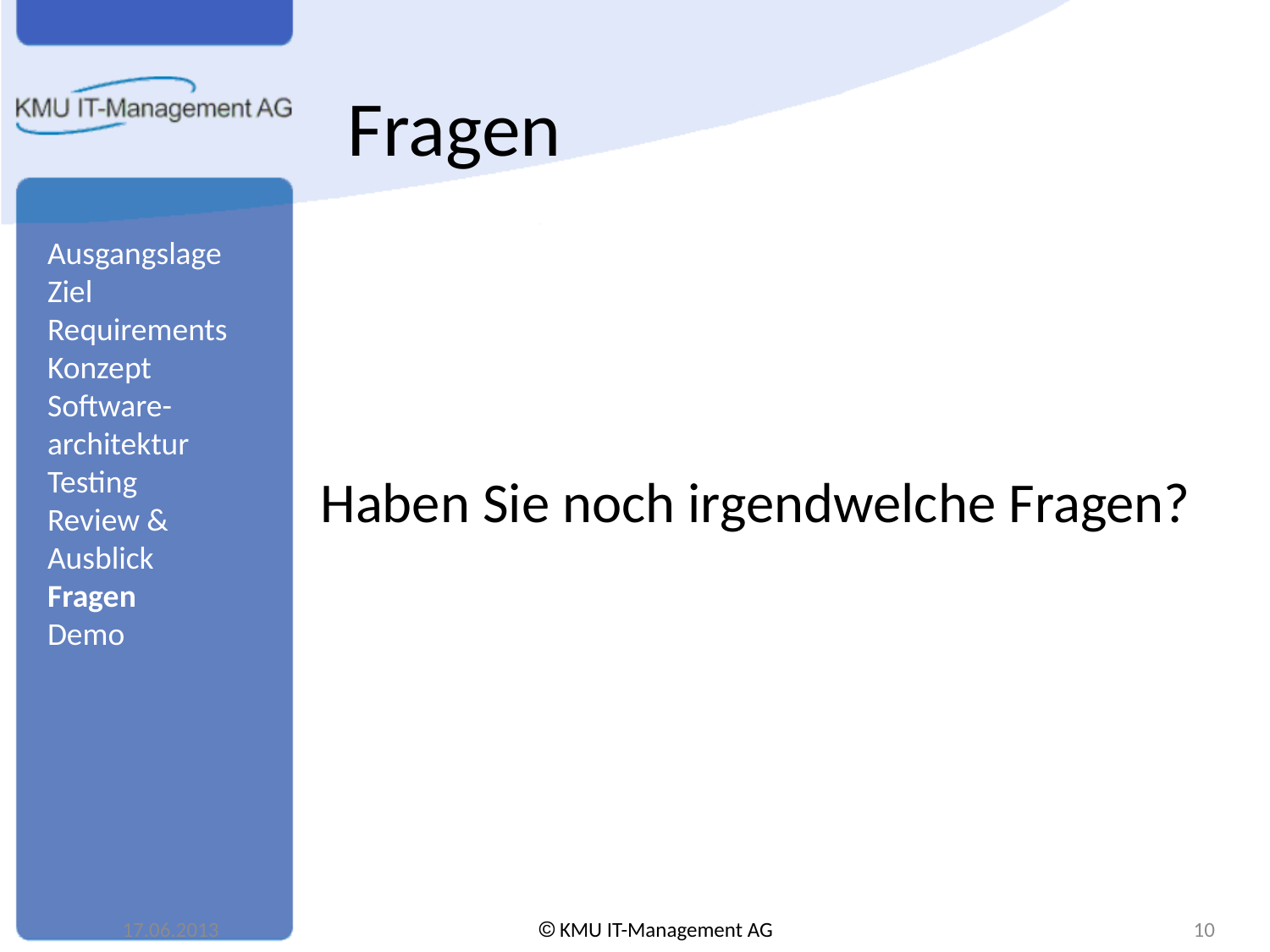

# Fragen

Haben Sie noch irgendwelche Fragen?
Ausgangslage
Ziel
Requirements
Konzept
Software-architektur
Testing
Review &
Ausblick
Fragen
Demo